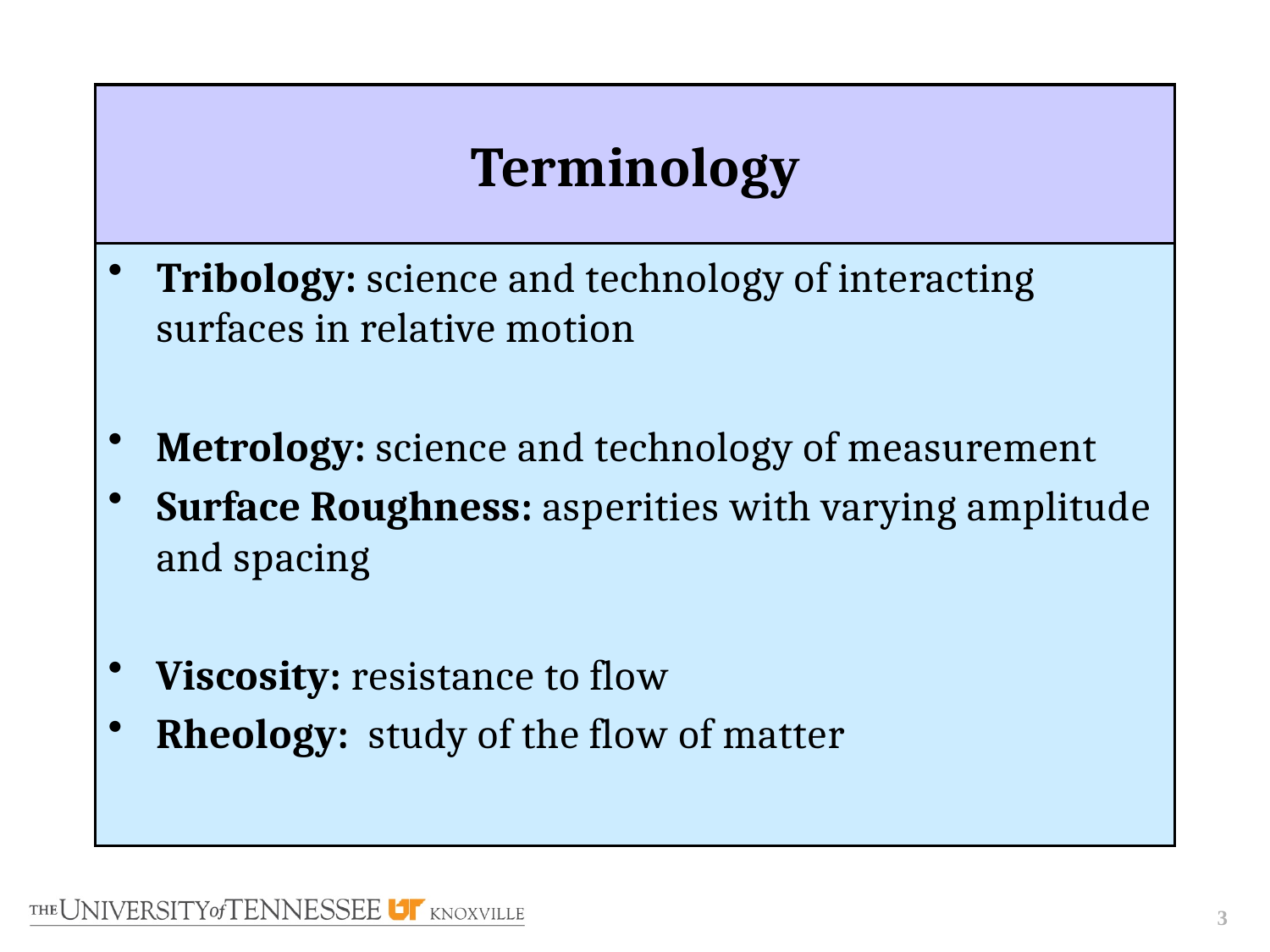

# Terminology
Tribology: science and technology of interacting surfaces in relative motion

Metrology: science and technology of measurement
Surface Roughness: asperities with varying amplitude and spacing

Viscosity: resistance to flow
Rheology:  study of the flow of matter

3